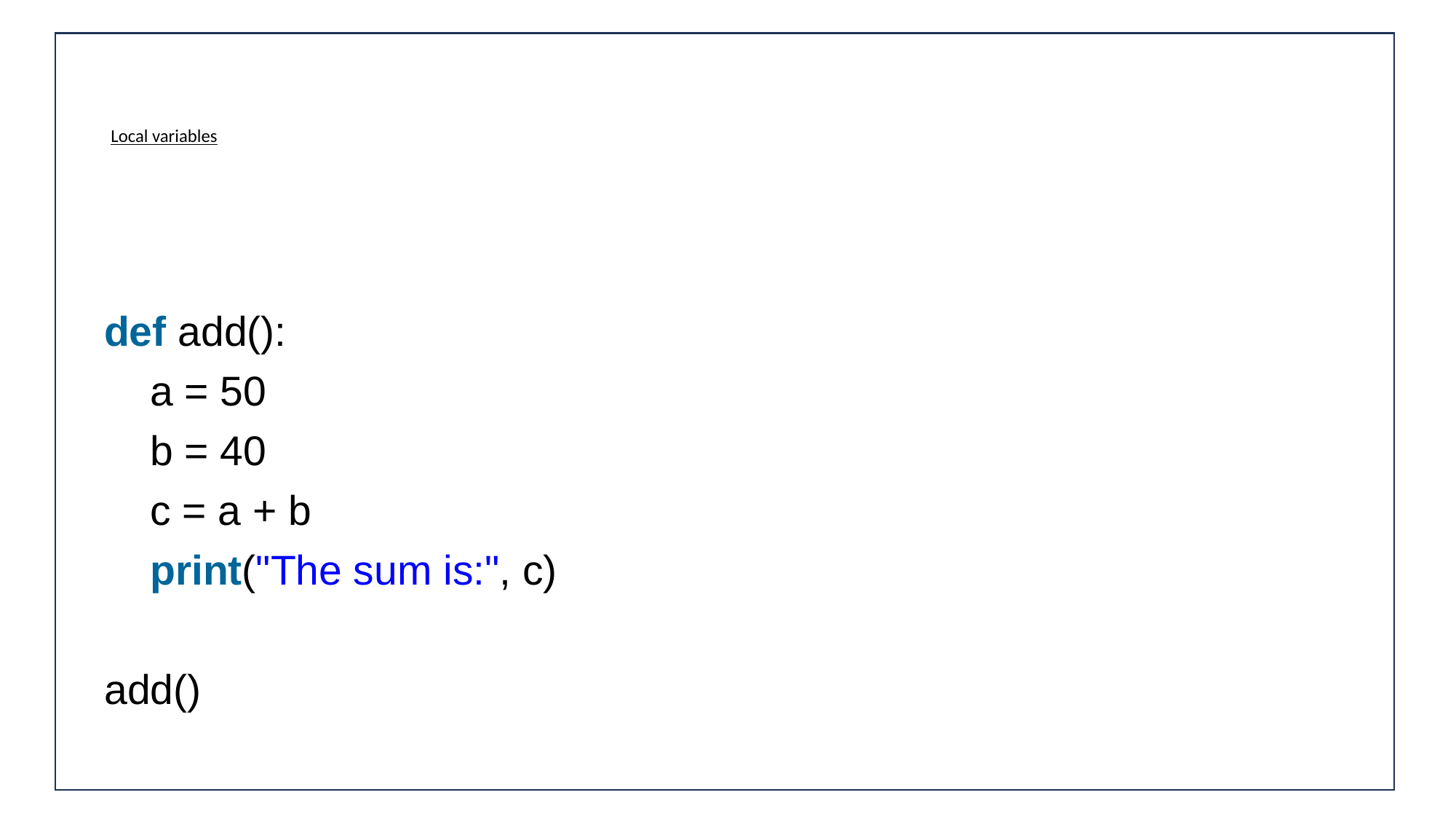

# Local variables
def add():
    a = 50
    b = 40
    c = a + b
    print("The sum is:", c)

add()